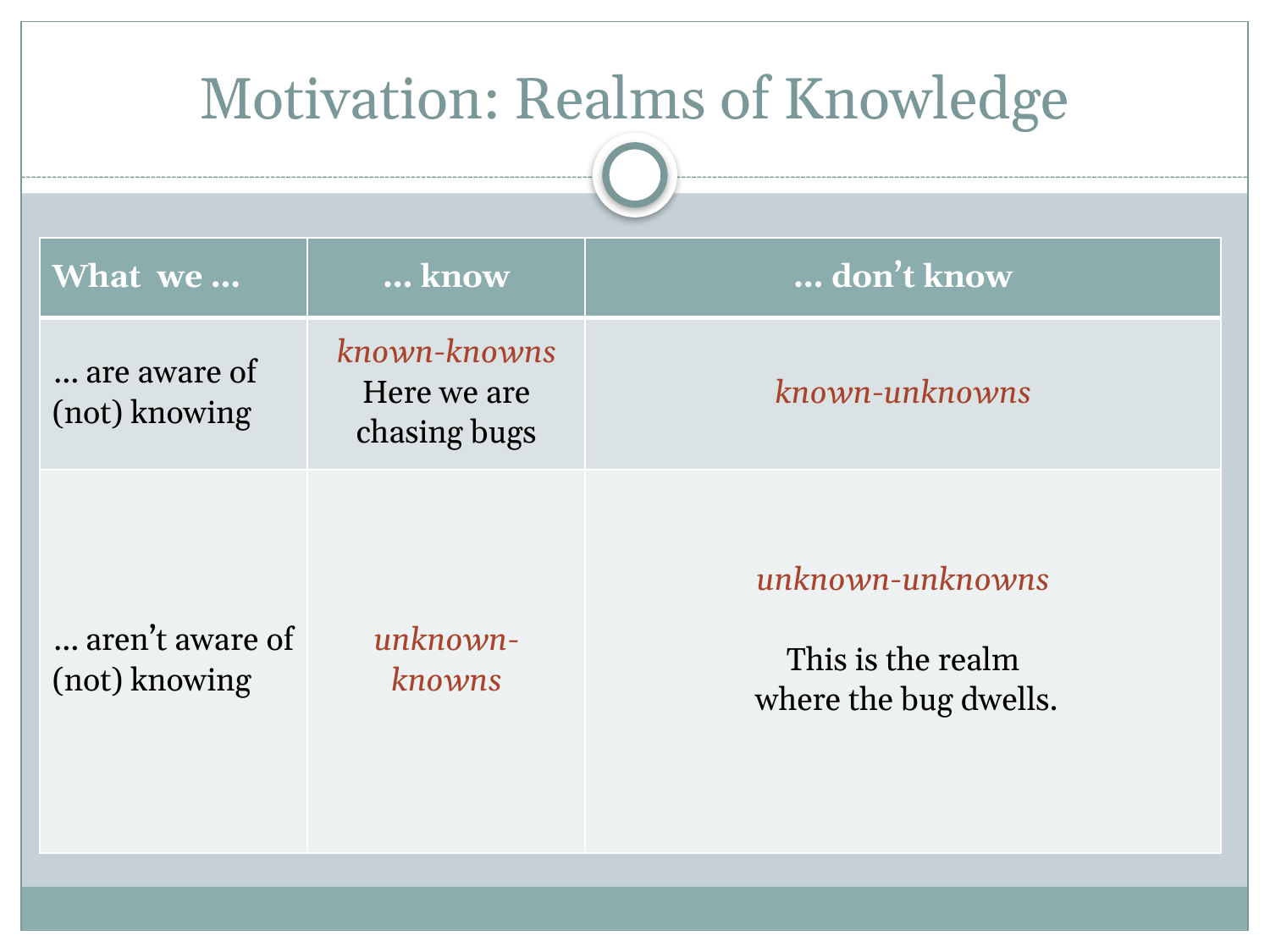

# Motivation: Realms of Knowledge
| What we … | … know | … don’t know |
| --- | --- | --- |
| … are aware of (not) knowing | known-knowns Here we are chasing bugs | known-unknowns |
| … aren’t aware of (not) knowing | unknown-knowns | unknown-unknowns This is the realm where the bug dwells. |